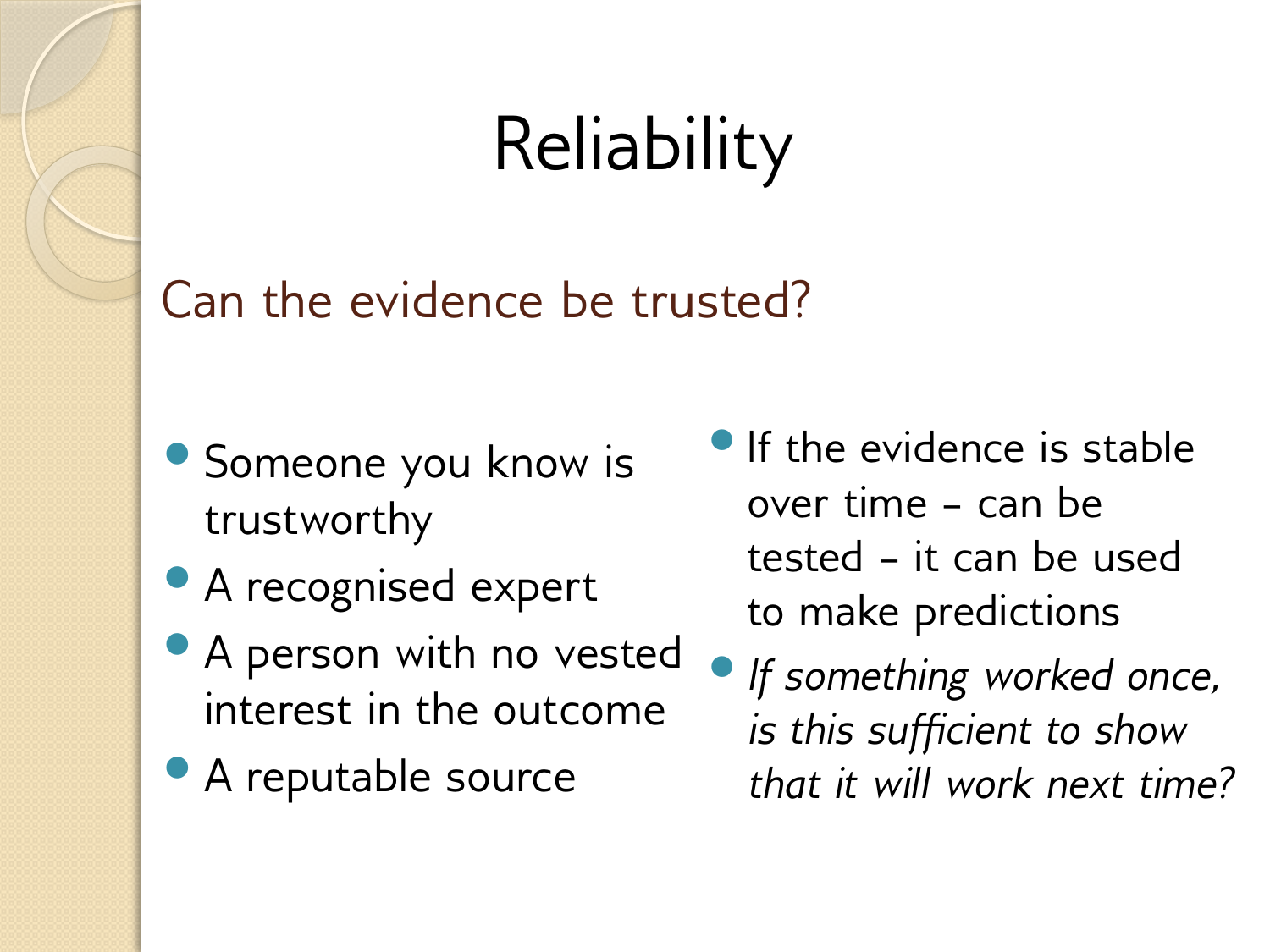

Reliability
# Can the evidence be trusted?

If the evidence is stable over time – can be tested – it can be used to make predictions
If something worked once, is this sufficient to show that it will work next time?

Someone you know is trustworthy
A recognised expert
A person with no vested interest in the outcome
A reputable source